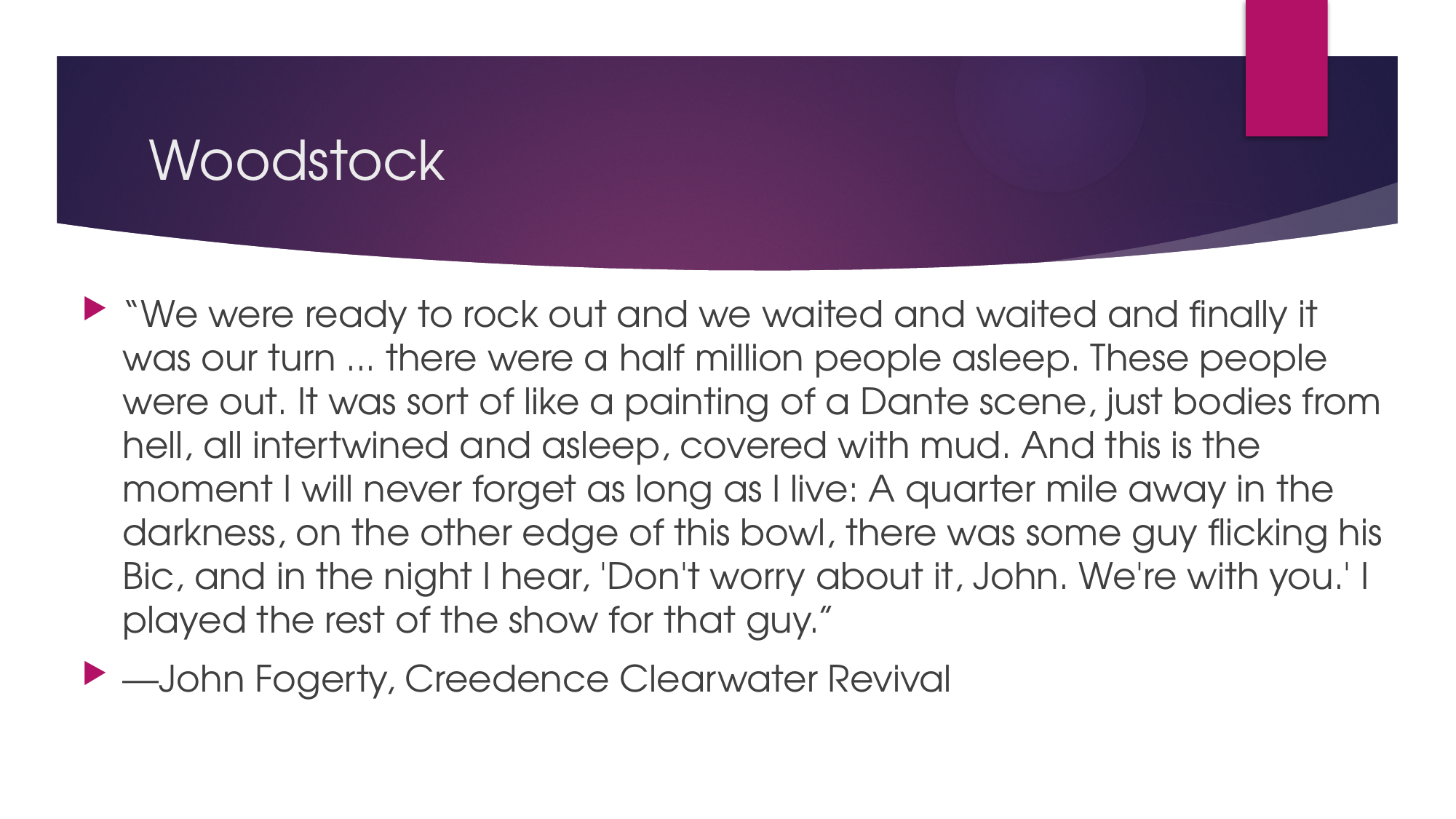

# Woodstock
“We were ready to rock out and we waited and waited and finally it was our turn ... there were a half million people asleep. These people were out. It was sort of like a painting of a Dante scene, just bodies from hell, all intertwined and asleep, covered with mud. And this is the moment I will never forget as long as I live: A quarter mile away in the darkness, on the other edge of this bowl, there was some guy flicking his Bic, and in the night I hear, 'Don't worry about it, John. We're with you.' I played the rest of the show for that guy.”
—John Fogerty, Creedence Clearwater Revival